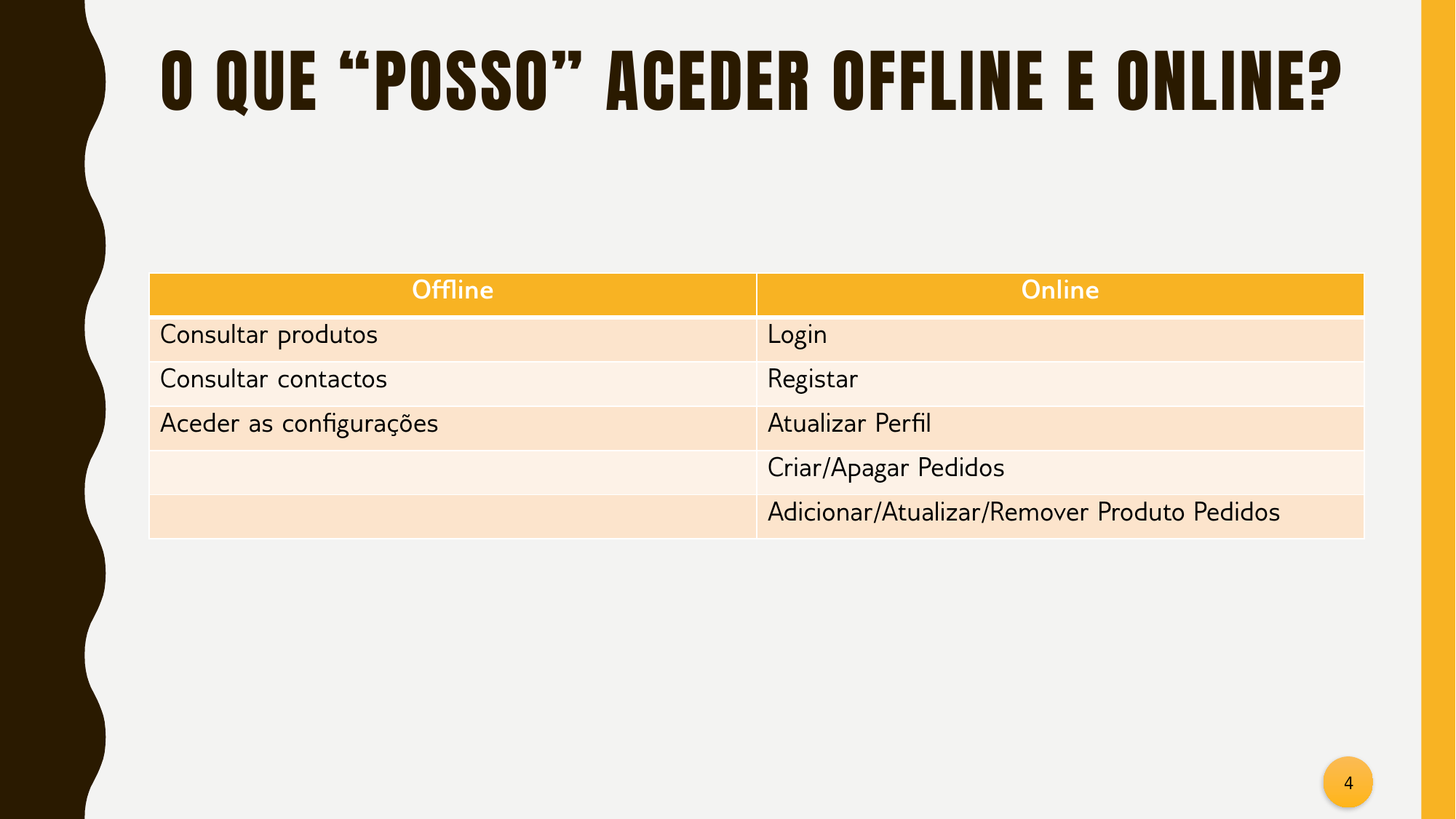

# O que “posso” aceder Offline e Online?
| Offline | Online |
| --- | --- |
| Consultar produtos | Login |
| Consultar contactos | Registar |
| Aceder as configurações | Atualizar Perfil |
|  | Criar/Apagar Pedidos |
|  | Adicionar/Atualizar/Remover Produto Pedidos |

4